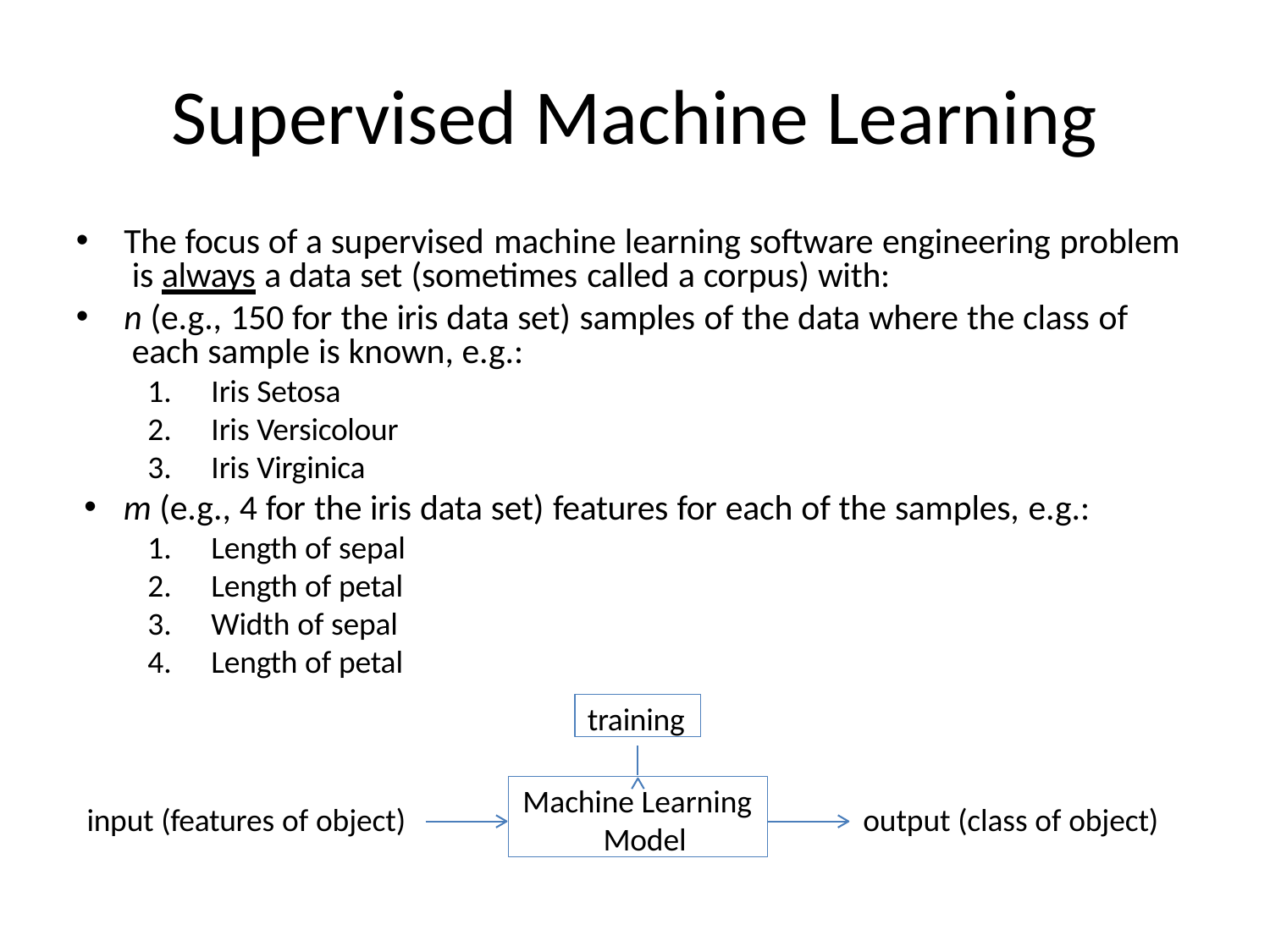

# Supervised Machine Learning
The focus of a supervised machine learning software engineering problem  is always a data set (sometimes called a corpus) with:
n (e.g., 150 for the iris data set) samples of the data where the class of  each sample is known, e.g.:
Iris Setosa
Iris Versicolour
Iris Virginica
m (e.g., 4 for the iris data set) features for each of the samples, e.g.:
Length of sepal
Length of petal
Width of sepal
Length of petal
training

Machine Learning  Model
output (class of object)
input (features of object)